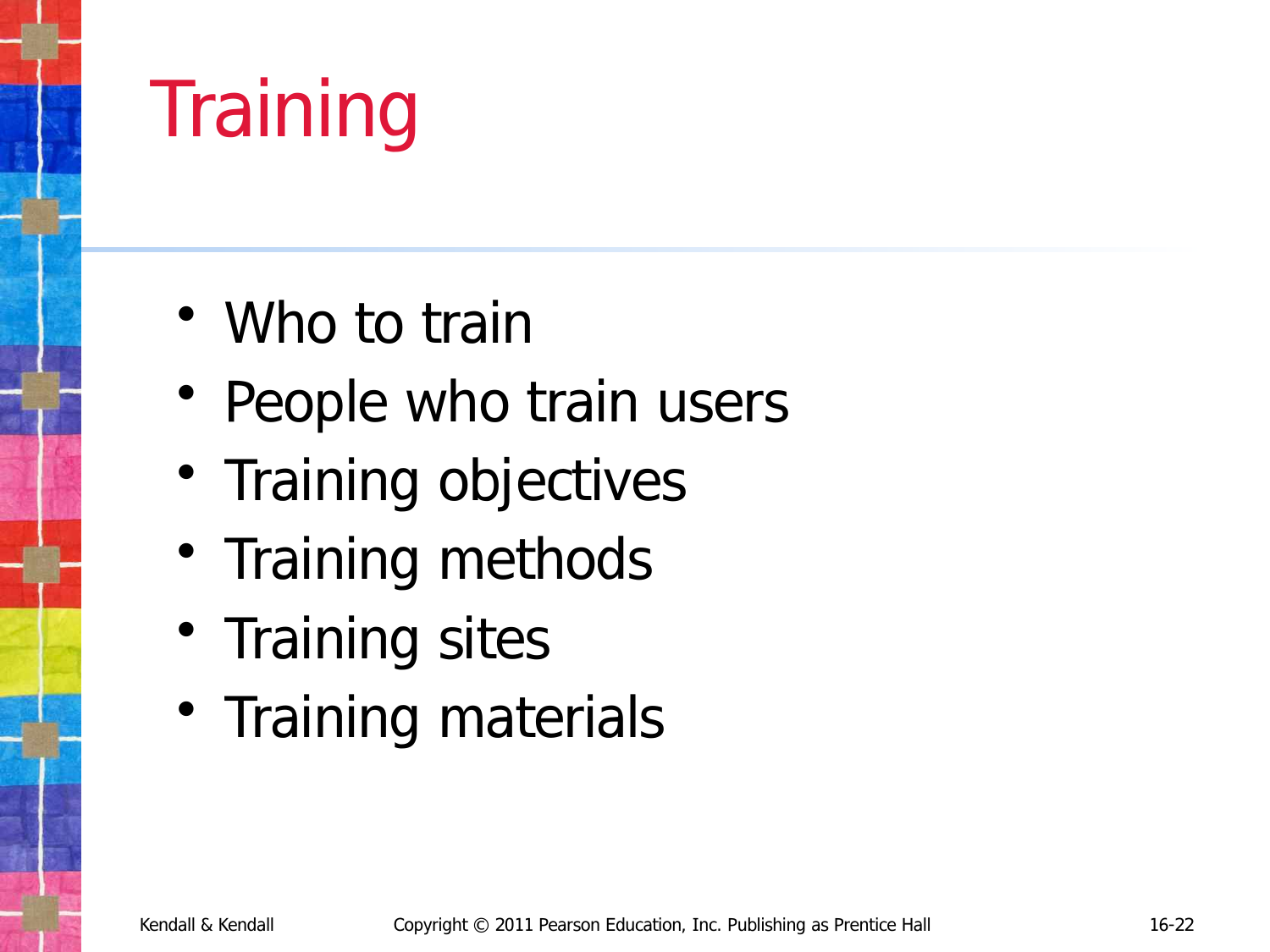

# Training
Who to train
People who train users
Training objectives
Training methods
Training sites
Training materials
Kendall & Kendall	Copyright © 2011 Pearson Education, Inc. Publishing as Prentice Hall
16-22